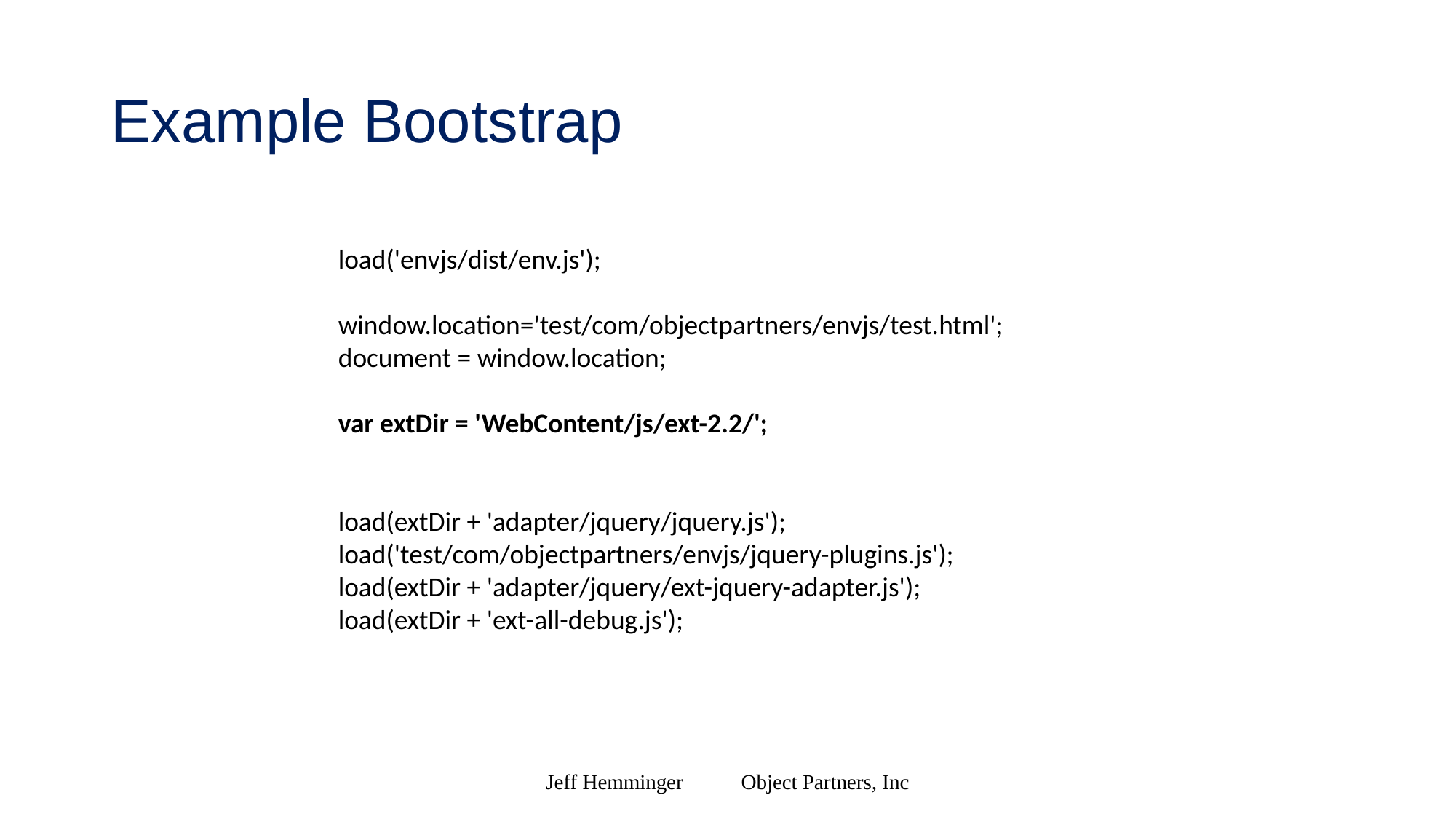

# Example Bootstrap

load('envjs/dist/env.js');

window.location='test/com/objectpartners/envjs/test.html';
document = window.location;

var extDir = 'WebContent/js/ext-2.2/';

load(extDir + 'adapter/jquery/jquery.js');
load('test/com/objectpartners/envjs/jquery-plugins.js');
load(extDir + 'adapter/jquery/ext-jquery-adapter.js');
load(extDir + 'ext-all-debug.js');
Jeff Hemminger           Object Partners, Inc